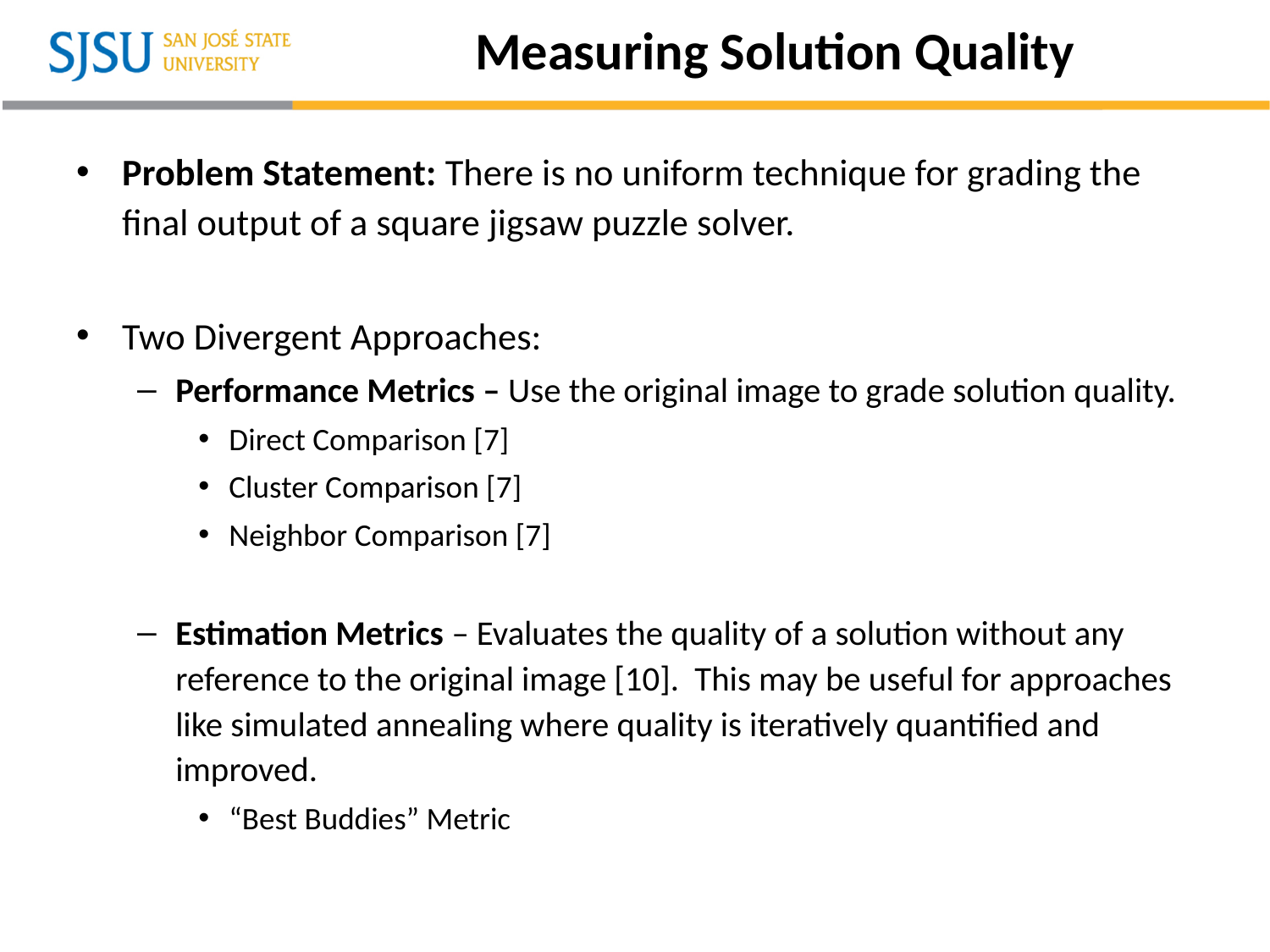

# Measuring Solution Quality
Problem Statement: There is no uniform technique for grading the final output of a square jigsaw puzzle solver.

Two Divergent Approaches:
Performance Metrics – Use the original image to grade solution quality.
Direct Comparison [7]
Cluster Comparison [7]
Neighbor Comparison [7]

Estimation Metrics – Evaluates the quality of a solution without any reference to the original image [10].  This may be useful for approaches like simulated annealing where quality is iteratively quantified and improved.
“Best Buddies” Metric